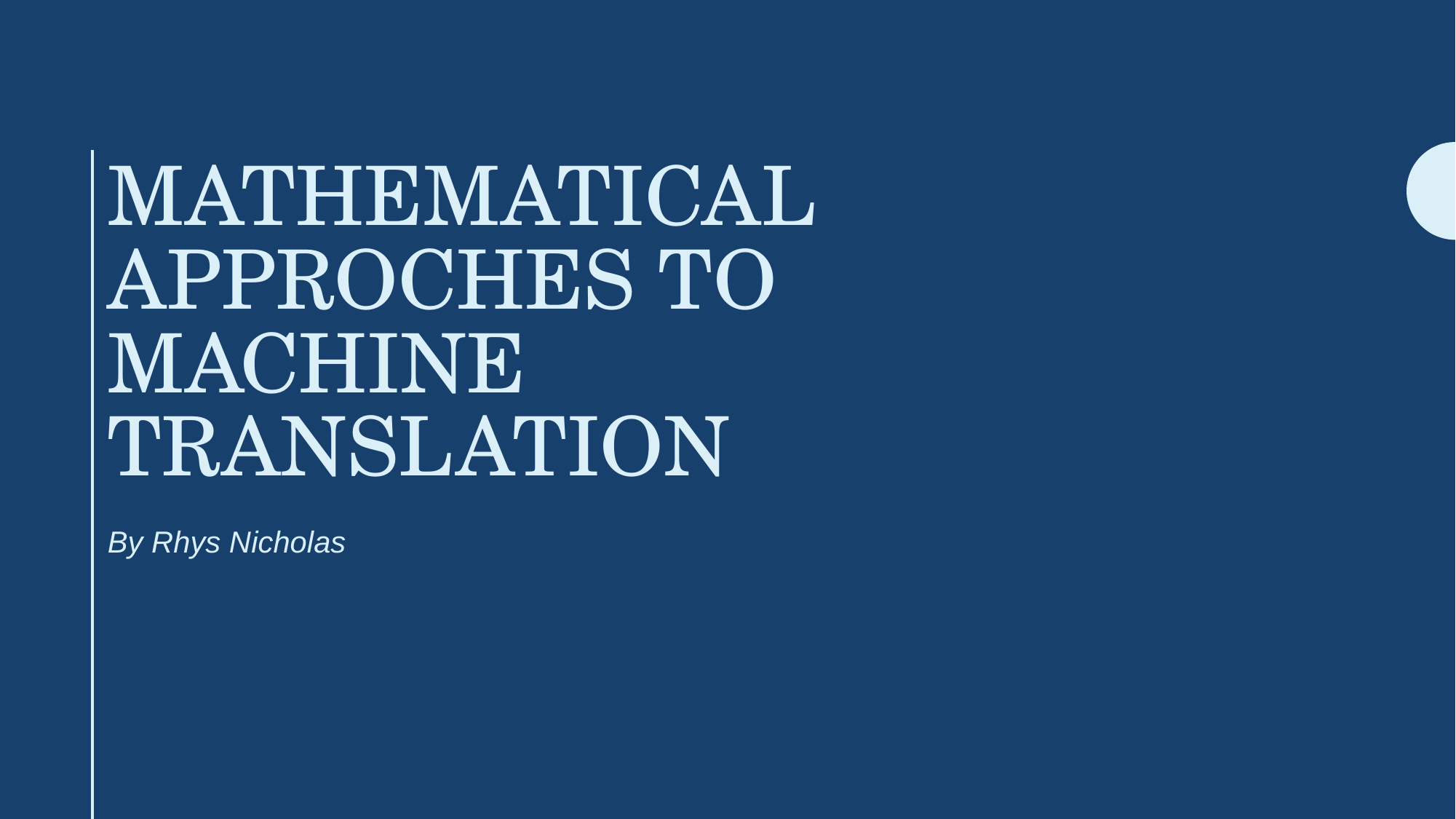

# Mathematical APPROCHES TO MACHINE TRANSLATION
By Rhys Nicholas